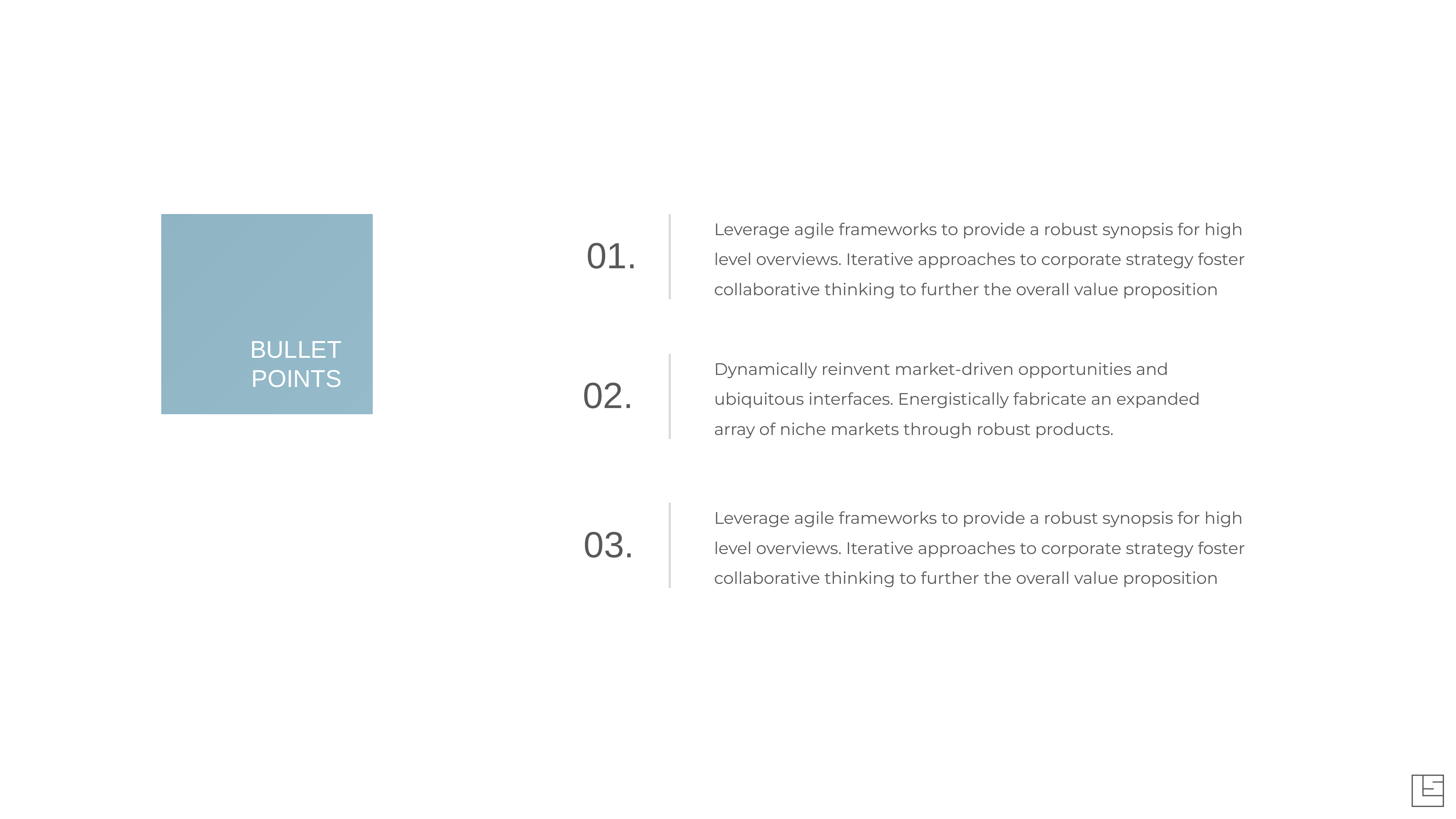

Leverage agile frameworks to provide a robust synopsis for high level overviews. Iterative approaches to corporate strategy foster collaborative thinking to further the overall value proposition

01.
BULLET
POINTS
Dynamically reinvent market-driven opportunities and
ubiquitous interfaces. Energistically fabricate an expanded
array of niche markets through robust products.
02.
Leverage agile frameworks to provide a robust synopsis for high level overviews. Iterative approaches to corporate strategy foster collaborative thinking to further the overall value proposition
03.